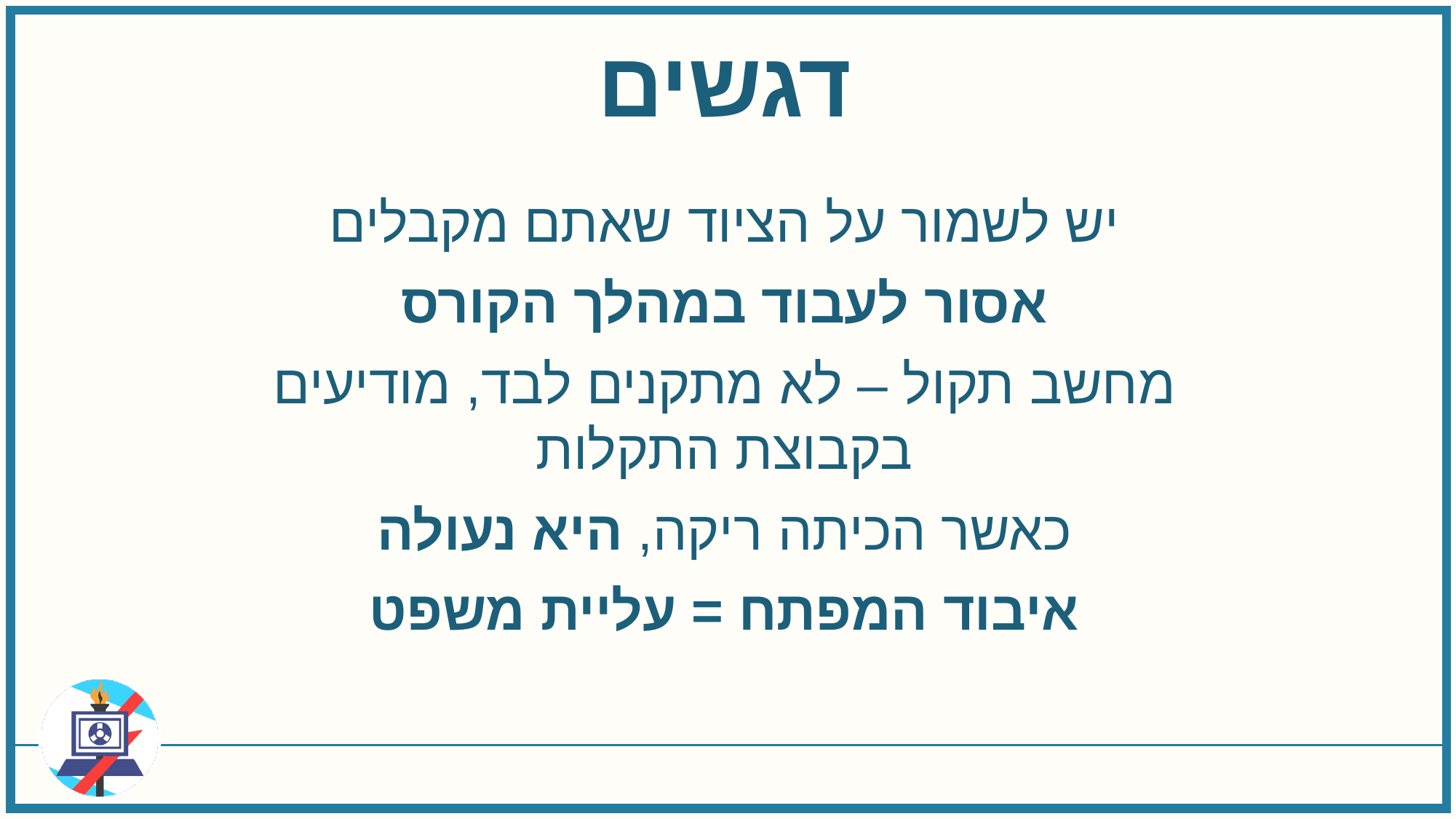

דגשים
יש לשמור על הציוד שאתם מקבלים
אסור לעבוד במהלך הקורס
מחשב תקול – לא מתקנים לבד, מודיעים בקבוצת התקלות
כאשר הכיתה ריקה, היא נעולה
איבוד המפתח = עליית משפט